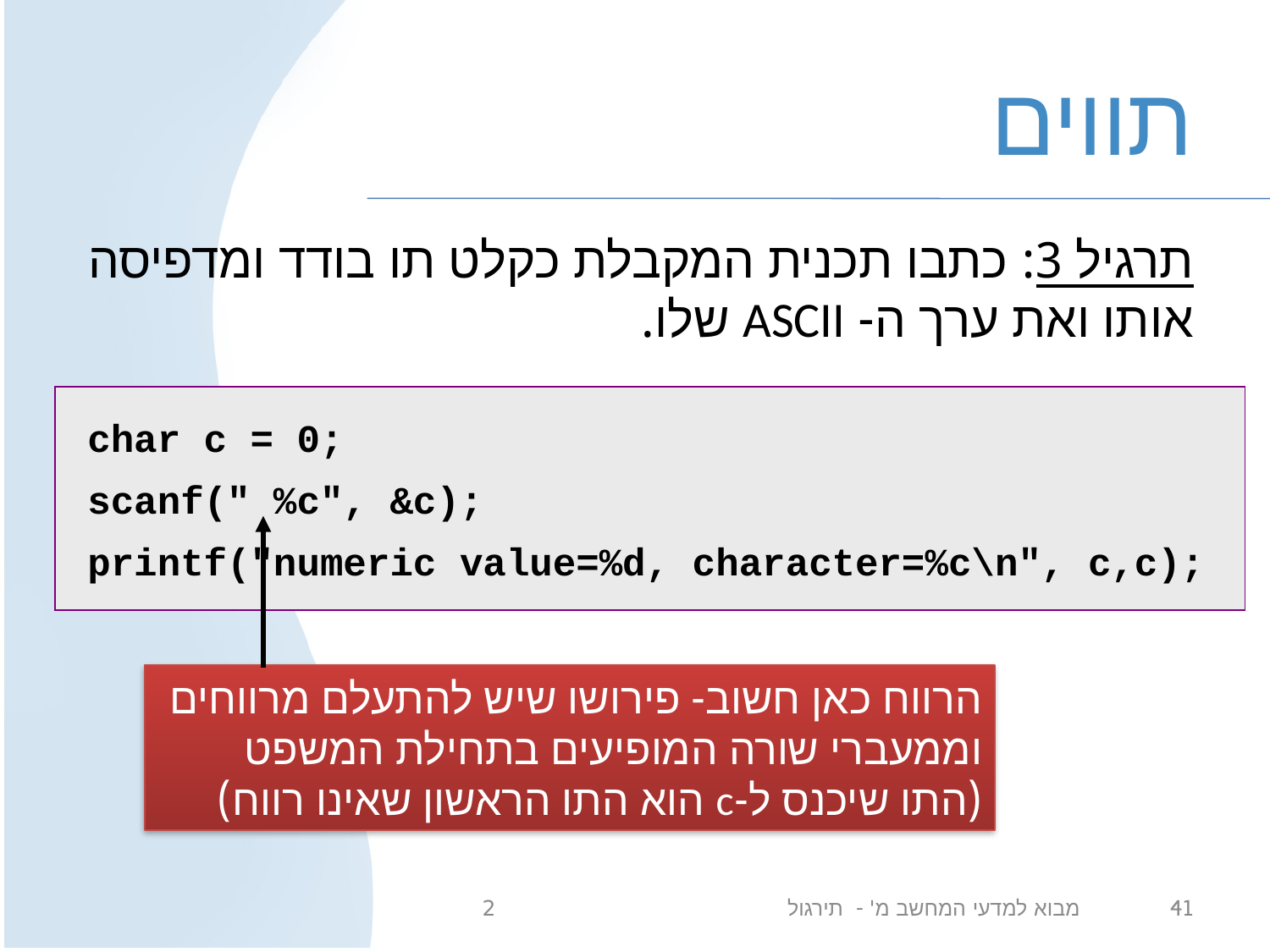

# תווים
תרגיל 3: כתבו תכנית המקבלת כקלט תו בודד ומדפיסה אותו ואת ערך ה- ASCII שלו.

char c = 0;
scanf(" %c", &c);
printf("numeric value=%d, character=%c\n", c,c);
הרווח כאן חשוב- פירושו שיש להתעלם מרווחים וממעברי שורה המופיעים בתחילת המשפט (התו שיכנס ל-c הוא התו הראשון שאינו רווח)
מבוא למדעי המחשב מ' - תירגול 2
41